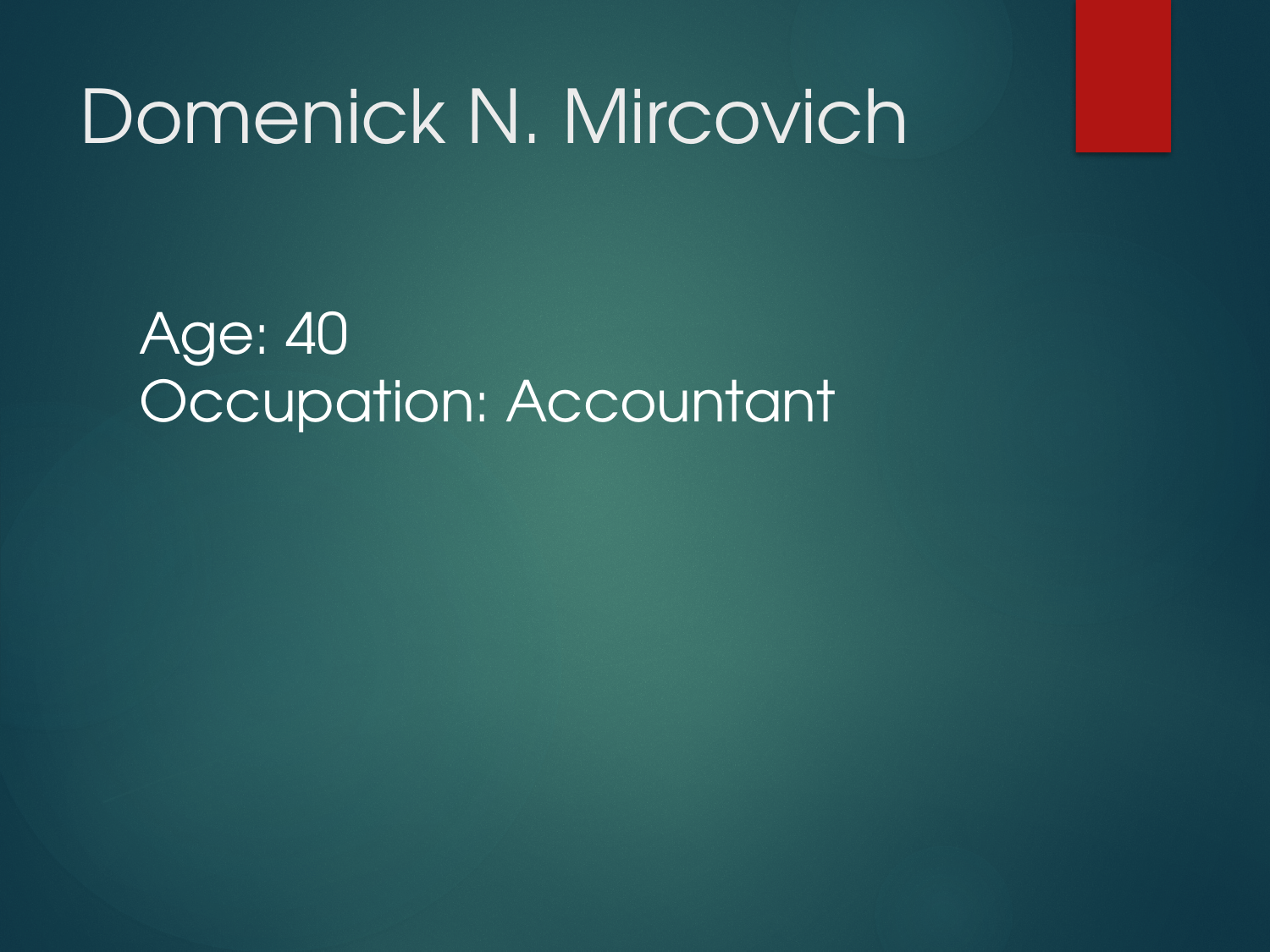

# Domenick N. Mircovich

Age: 40
Occupation: Accountant